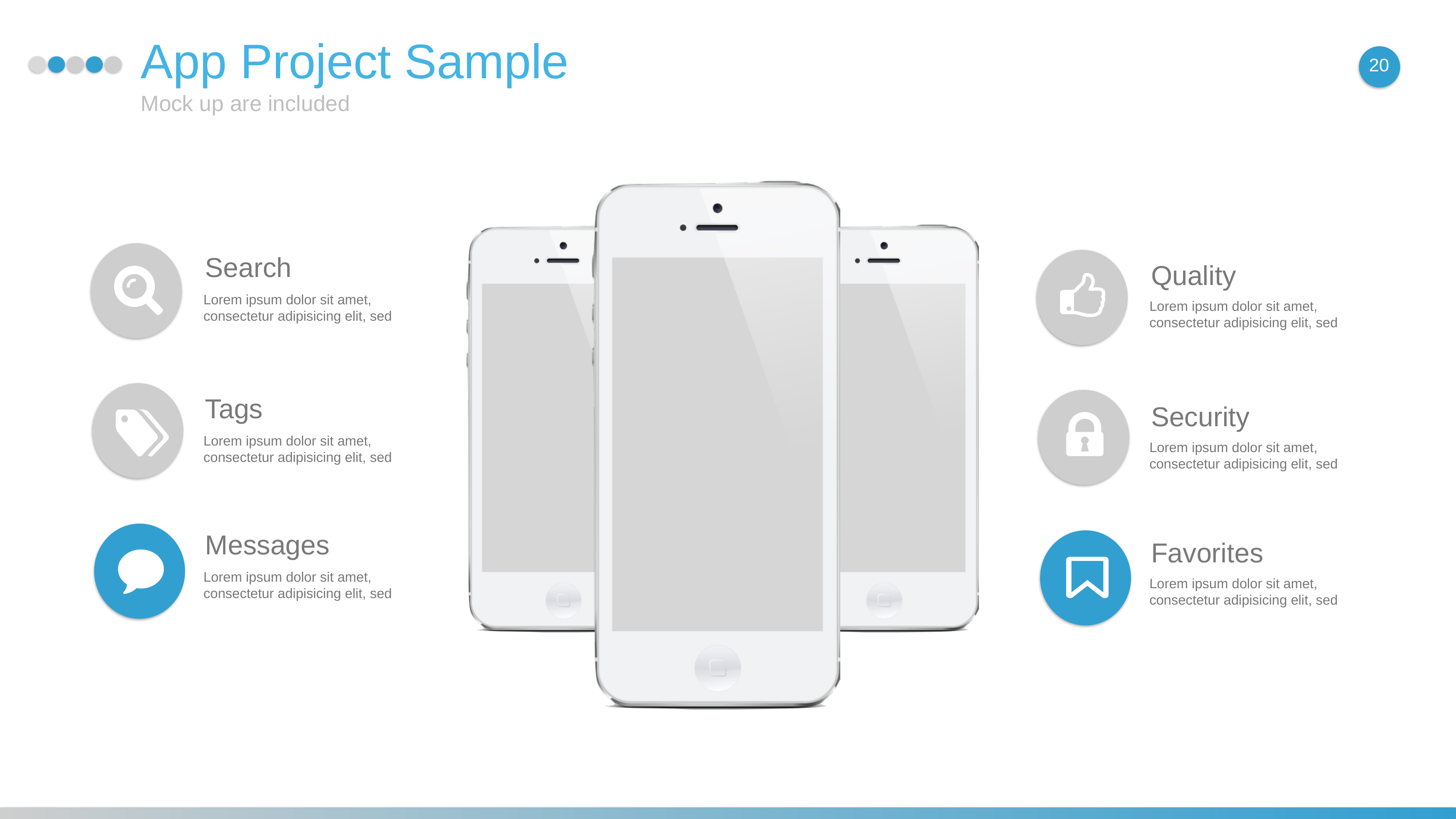

App Project Sample
20
Mock up are included
Search

Quality

Lorem ipsum dolor sit amet, consectetur adipisicing elit, sed

Lorem ipsum dolor sit amet, consectetur adipisicing elit, sed

Tags

Security
Lorem ipsum dolor sit amet, consectetur adipisicing elit, sed
Lorem ipsum dolor sit amet, consectetur adipisicing elit, sed
Messages

Favorites

Lorem ipsum dolor sit amet, consectetur adipisicing elit, sed
Lorem ipsum dolor sit amet, consectetur adipisicing elit, sed